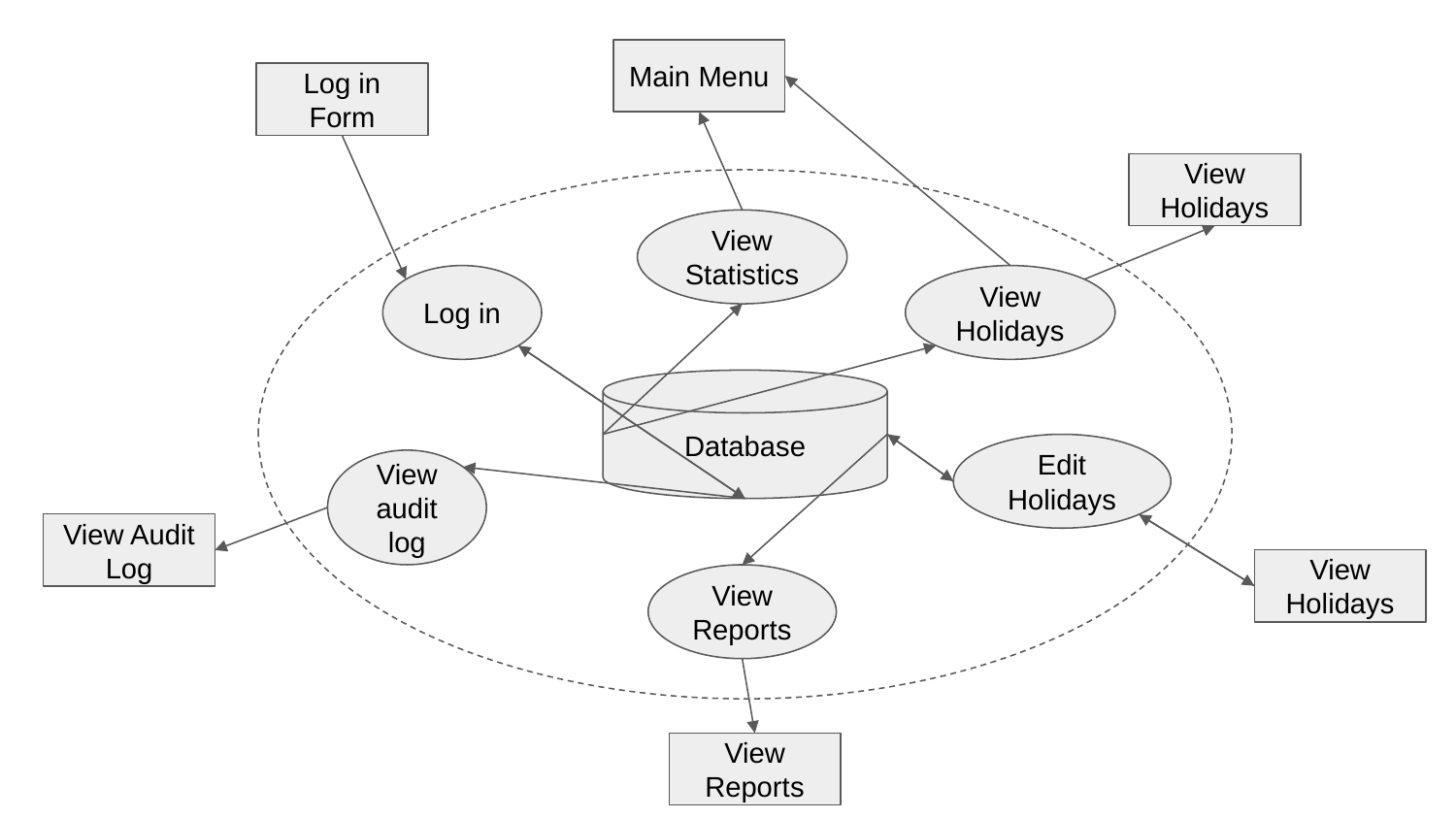

Main Menu
Log in Form
View Holidays

View Statistics
View Holidays
Log in
Database
Edit Holidays
View audit log
View Audit Log
View Holidays
View Reports
View Reports